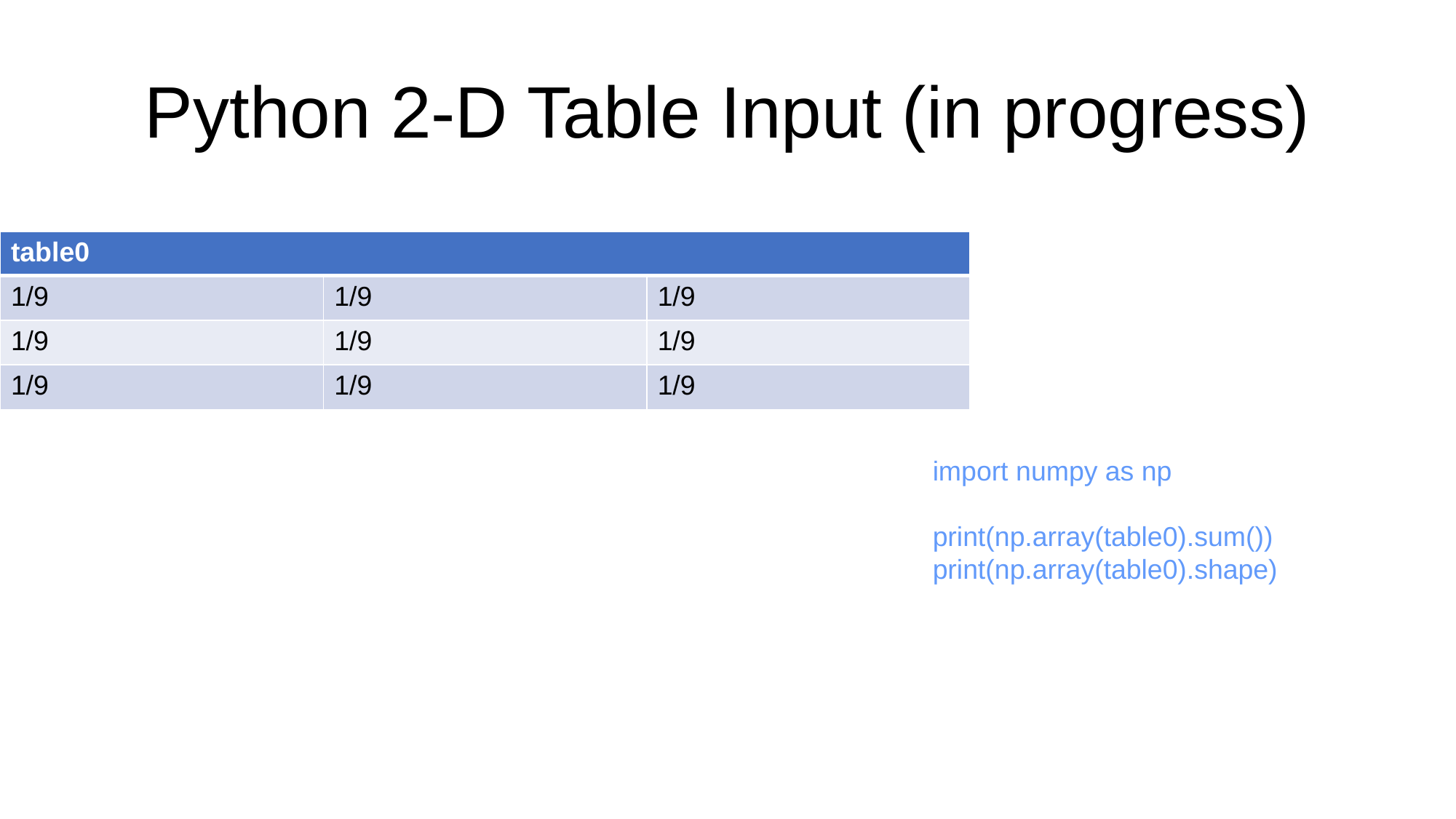

Python 2-D Table Input (in progress)
| table0 |  |  |
| --- | --- | --- |
| 1/9 | 1/9 | 1/9 |
| 1/9 | 1/9 | 1/9 |
| 1/9 | 1/9 | 1/9 |
import numpy as np

print(np.array(table0).sum())
print(np.array(table0).shape)